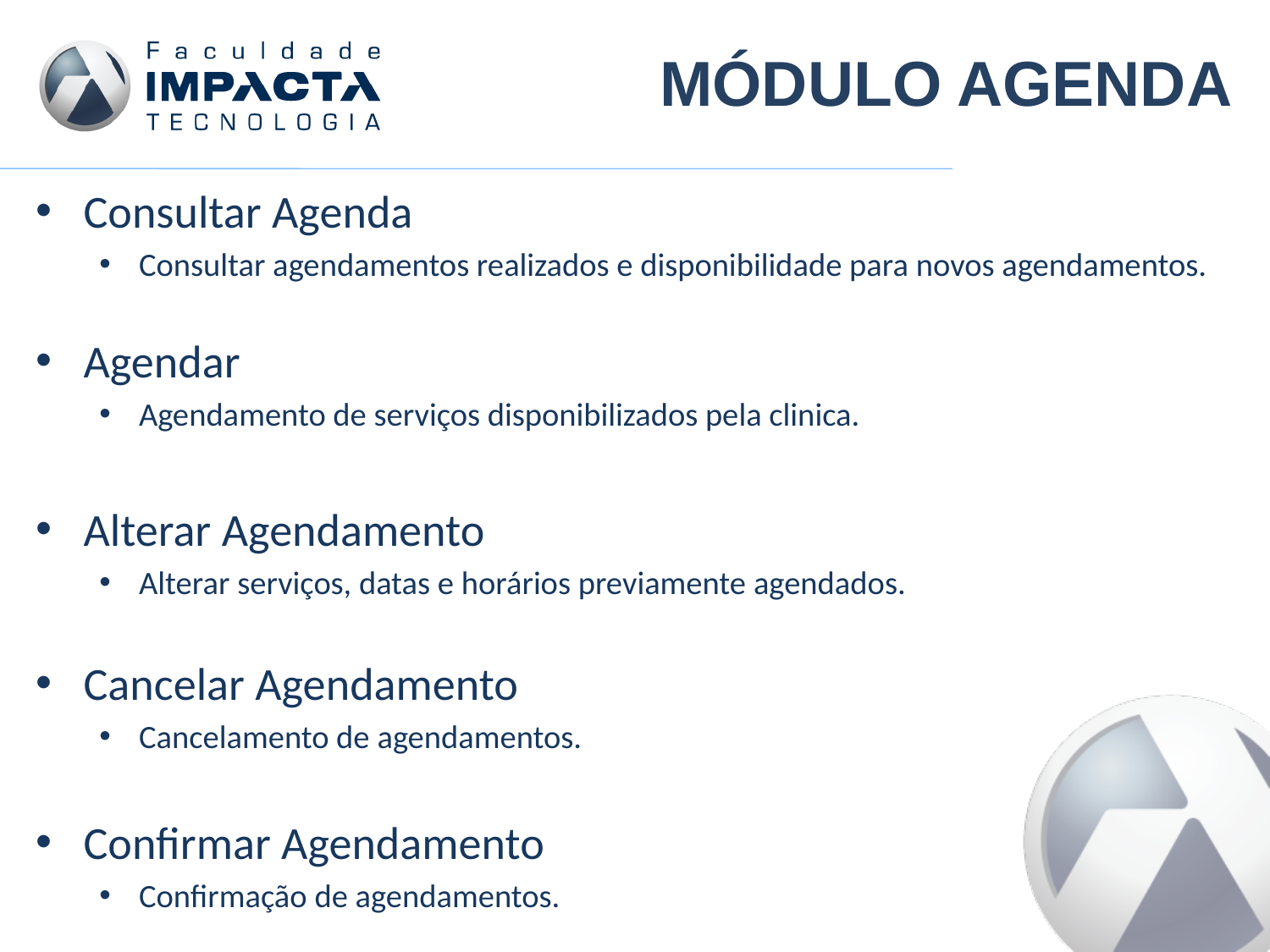

# MÓDULO AGENDA
Consultar Agenda
Consultar agendamentos realizados e disponibilidade para novos agendamentos.

Agendar
Agendamento de serviços disponibilizados pela clinica.

Alterar Agendamento
Alterar serviços, datas e horários previamente agendados.

Cancelar Agendamento
Cancelamento de agendamentos.

Confirmar Agendamento
Confirmação de agendamentos.